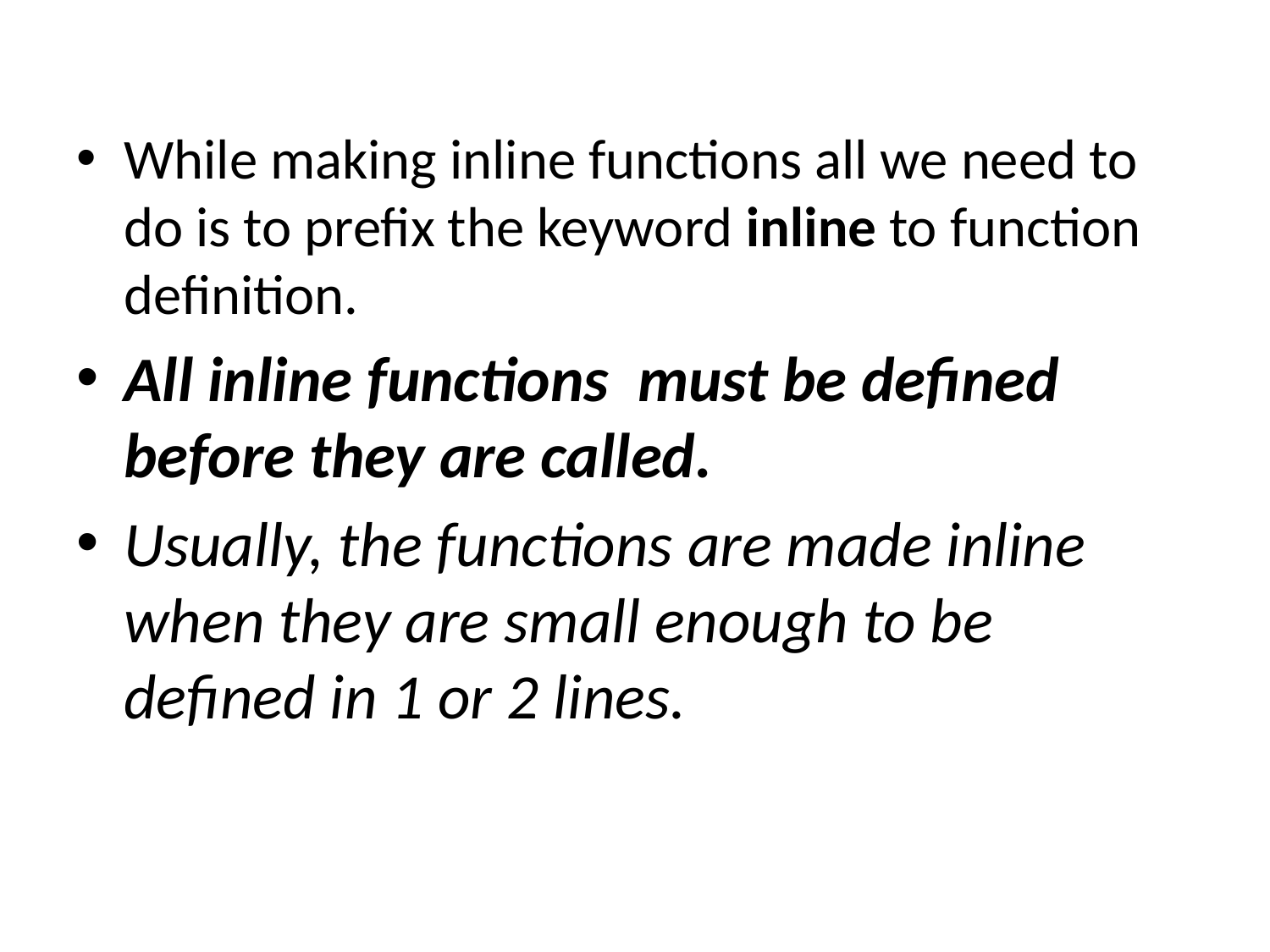

#
While making inline functions all we need to do is to prefix the keyword inline to function definition.
All inline functions  must be defined before they are called.
Usually, the functions are made inline when they are small enough to be defined in 1 or 2 lines.